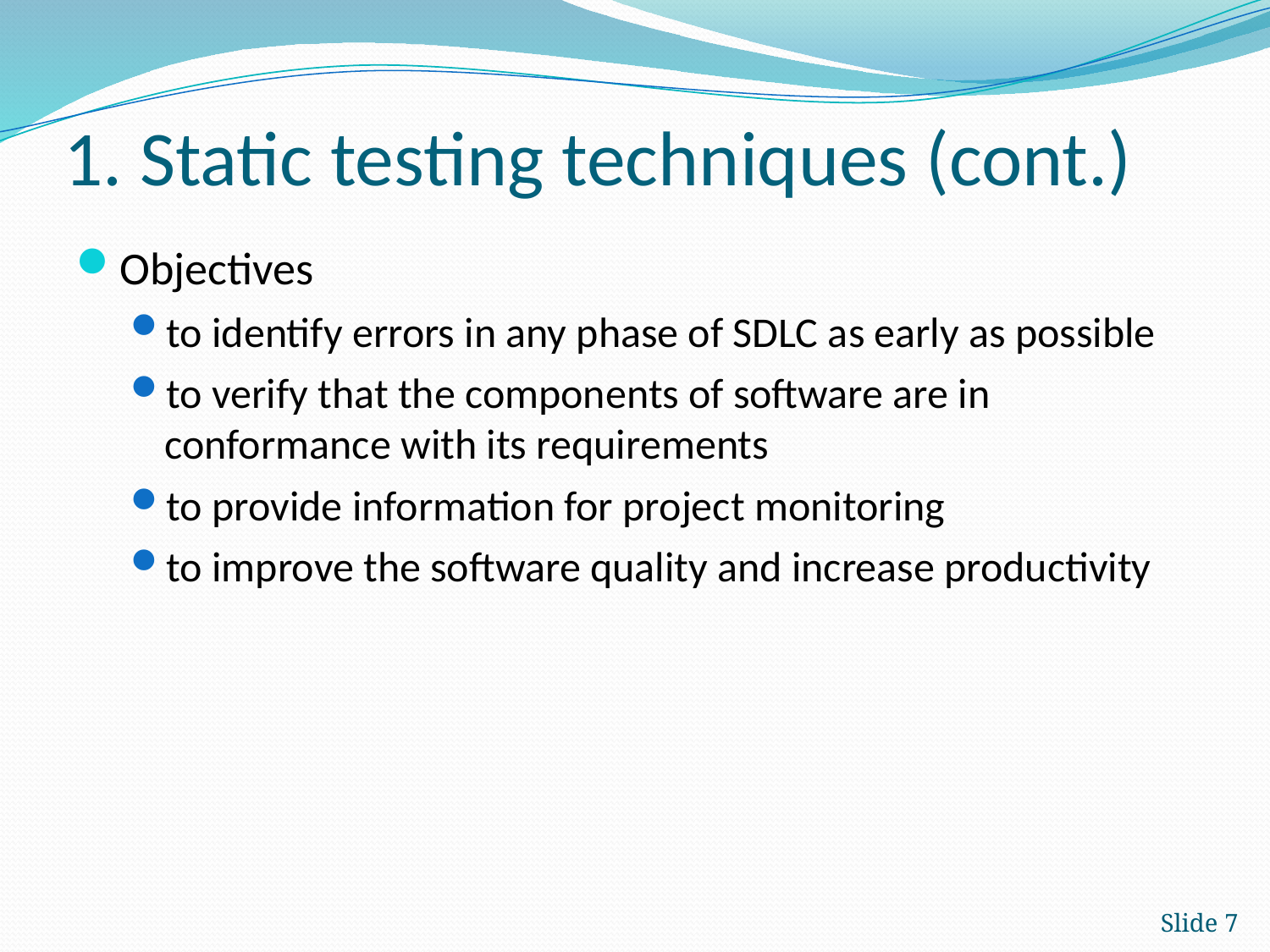

# 1. Static testing techniques (cont.)
Objectives
to identify errors in any phase of SDLC as early as possible
to verify that the components of software are in conformance with its requirements
to provide information for project monitoring
to improve the software quality and increase productivity
Slide 7